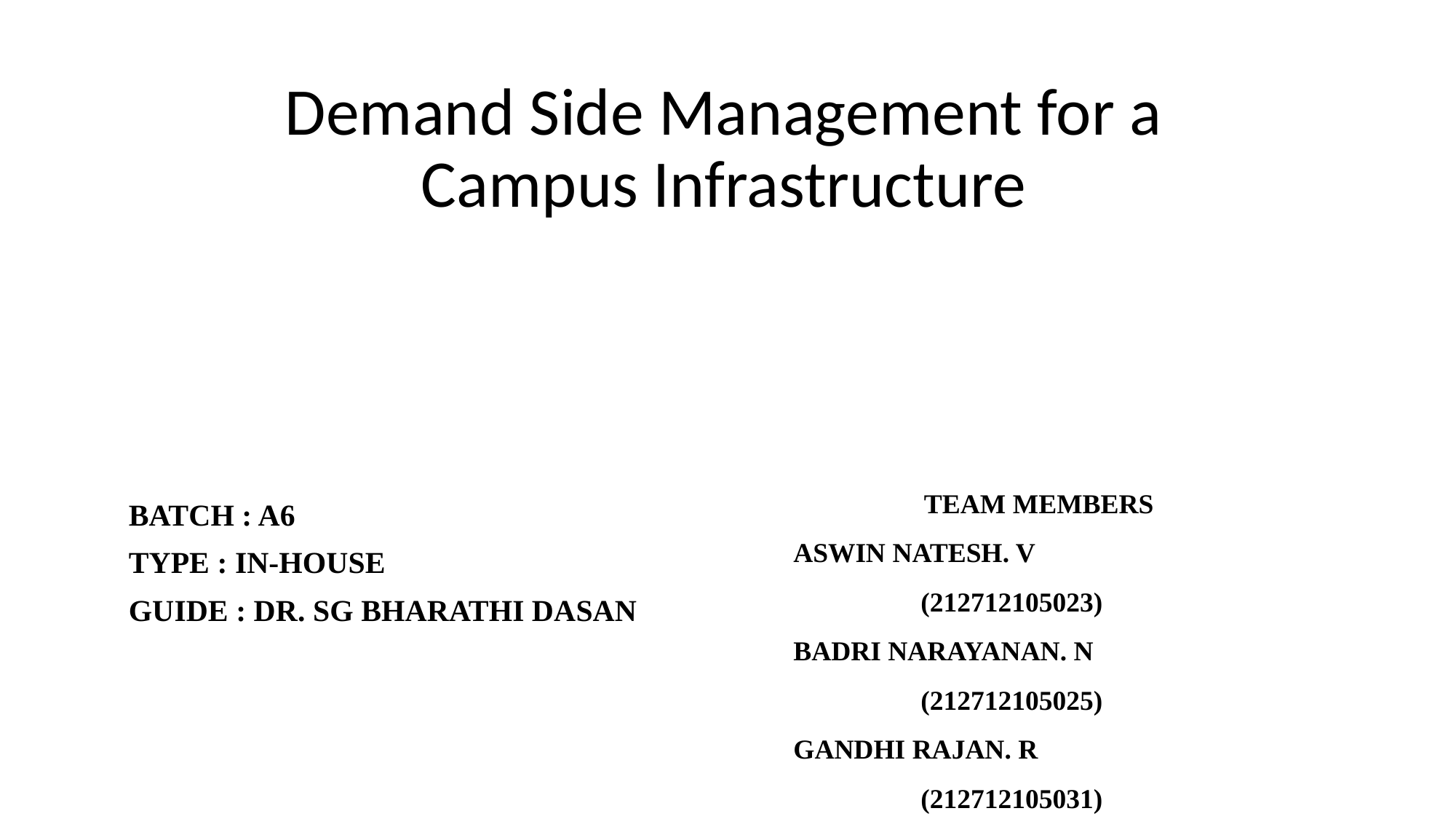

# Demand Side Management for a Campus Infrastructure

BATCH : A6
TYPE : IN-HOUSE
GUIDE : DR. SG BHARATHI DASAN

TEAM MEMBERS
ASWIN NATESH. V			(212712105023)
BADRI NARAYANAN. N	 	(212712105025)
GANDHI RAJAN. R			(212712105031)
MOHAMMED SAQIB. M		(212712105061)